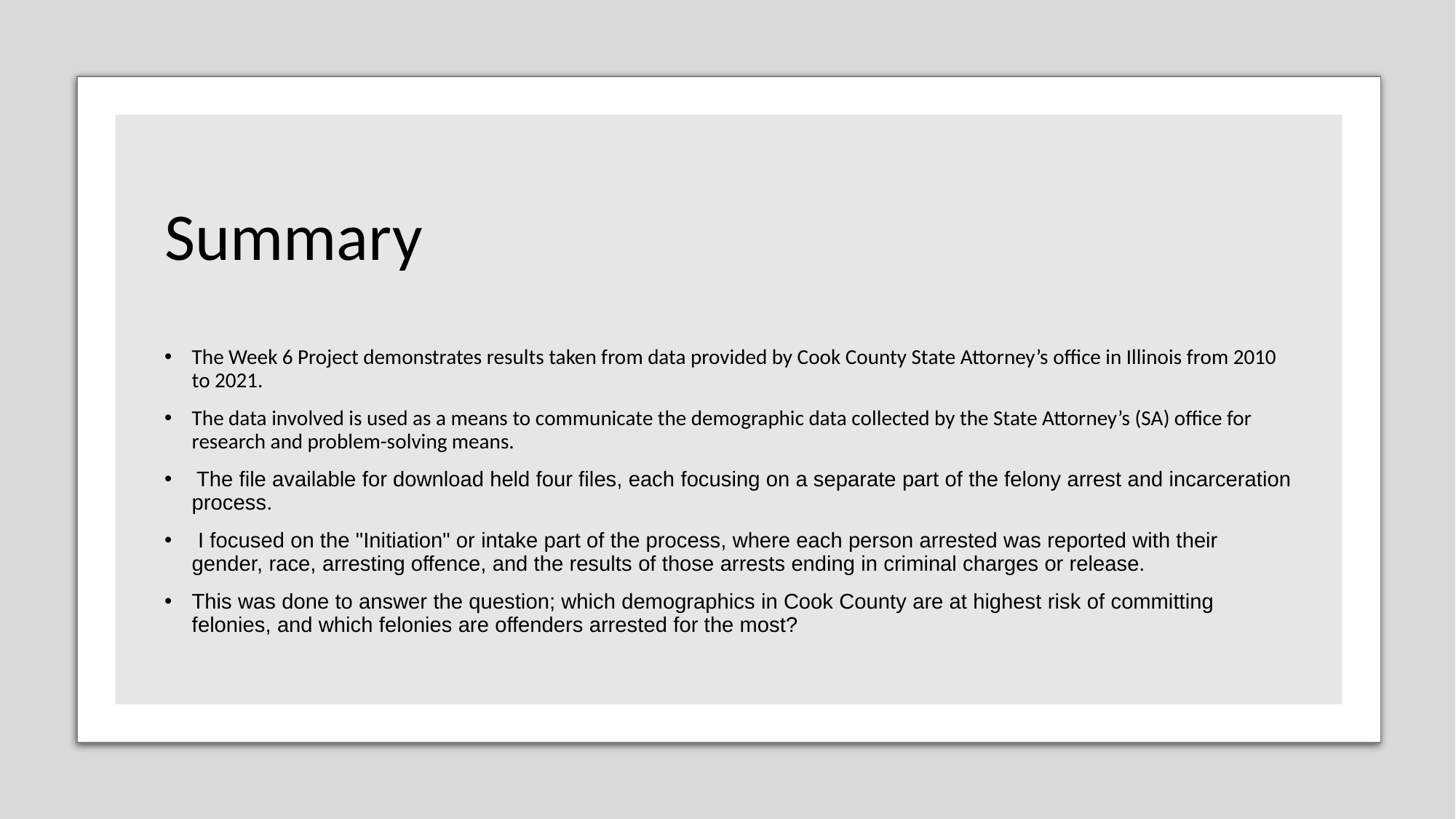

# Summary
The Week 6 Project demonstrates results taken from data provided by Cook County State Attorney’s office in Illinois from 2010 to 2021.
The data involved is used as a means to communicate the demographic data collected by the State Attorney’s (SA) office for research and problem-solving means.
 The file available for download held four files, each focusing on a separate part of the felony arrest and incarceration process.
 I focused on the "Initiation" or intake part of the process, where each person arrested was reported with their gender, race, arresting offence, and the results of those arrests ending in criminal charges or release.
This was done to answer the question; which demographics in Cook County are at highest risk of committing felonies, and which felonies are offenders arrested for the most?